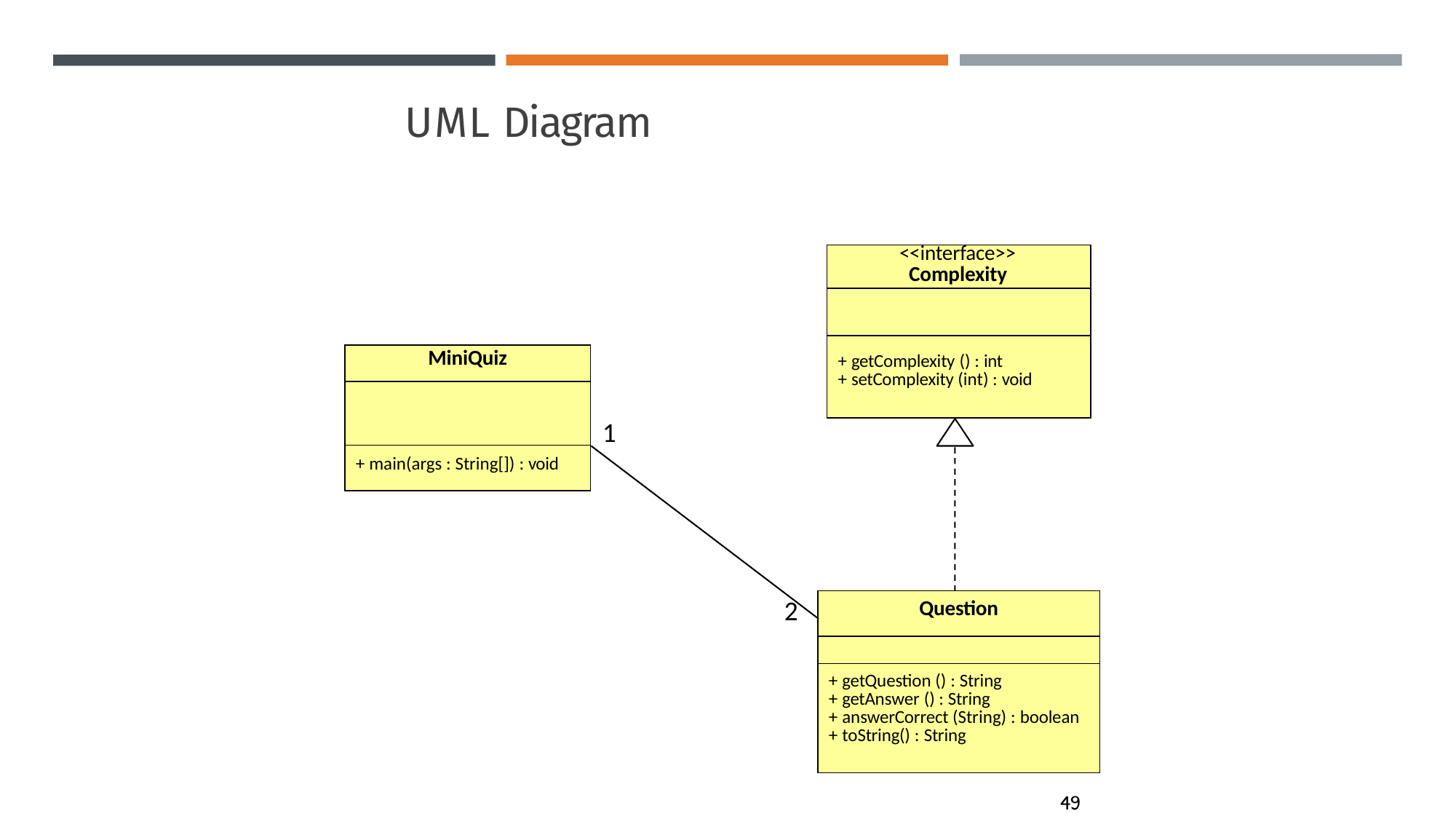

# UML Diagram
| <<interface>> Complexity |
| --- |
|  |
| + getComplexity () : int + setComplexity (int) : void |
| MiniQuiz |
| --- |
|  |
| + main(args : String[]) : void |
1

| Question |
| --- |
|  |
| + getQuestion () : String + getAnswer () : String + answerCorrect (String) : boolean + toString() : String |
2
49